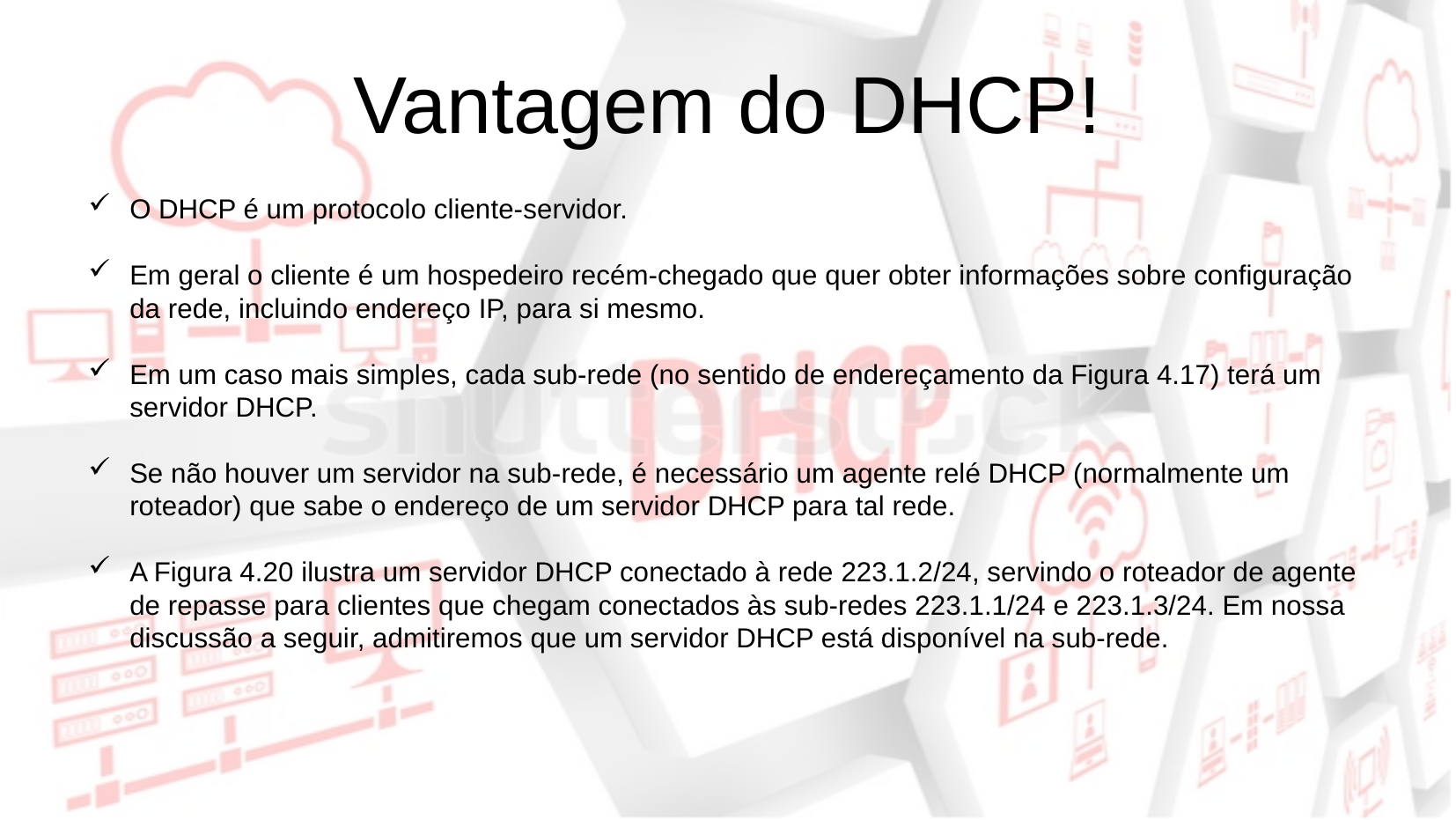

Vantagem do DHCP!
O DHCP é um protocolo cliente-servidor.

Em geral o cliente é um hospedeiro recém-chegado que quer obter informações sobre configuração da rede, incluindo endereço IP, para si mesmo.

Em um caso mais simples, cada sub-rede (no sentido de endereçamento da Figura 4.17) terá um servidor DHCP.

Se não houver um servidor na sub-rede, é necessário um agente relé DHCP (normalmente um roteador) que sabe o endereço de um servidor DHCP para tal rede.

A Figura 4.20 ilustra um servidor DHCP conectado à rede 223.1.2/24, servindo o roteador de agente de repasse para clientes que chegam conectados às sub-redes 223.1.1/24 e 223.1.3/24. Em nossa discussão a seguir, admitiremos que um servidor DHCP está disponível na sub-rede.